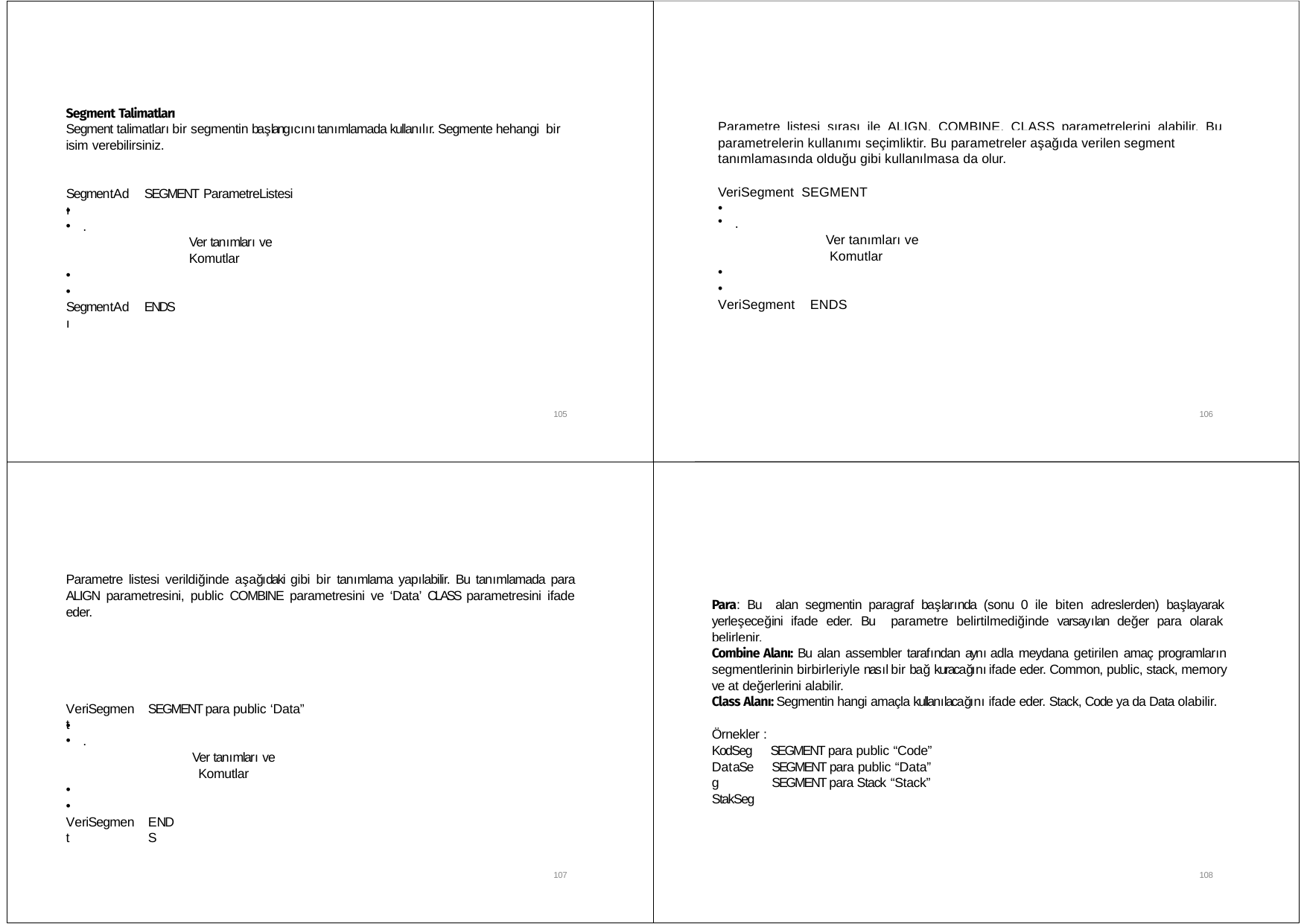

Segment Talimatları
Segment talimatları bir segmentin başlangıcını tanımlamada kullanılır. Segmente hehangi  bir isim verebilirsiniz.
Parametre listesi sırası ile ALIGN, COMBINE, CLASS parametrelerini alabilir. Bu

parametrelerin kullanımı seçimliktir. Bu parametreler aşağıda verilen segment  tanımlamasında olduğu gibi kullanılmasa da olur.

VeriSegment SEGMENT
SegmentAdı
SEGMENT ParametreListesi
•
•
.
.
Ver tanımları ve  Komutlar

Ver tanımları ve  Komutlar
•
•
•
•
VeriSegment
ENDS
SegmentAdı
ENDS
105
106

Parametre listesi verildiğinde aşağıdaki gibi bir tanımlama yapılabilir. Bu tanımlamada para  ALIGN parametresini, public COMBINE parametresini ve ‘Data’ CLASS parametresini ifade  eder.
Para: Bu  alan segmentin paragraf başlarında (sonu 0 ile biten adreslerden) başlayarak  yerleşeceğini ifade eder. Bu  parametre belirtilmediğinde varsayılan değer para olarak  belirlenir.

Combine Alanı: Bu alan assembler tarafından aynı adla meydana getirilen amaç programların  segmentlerinin birbirleriyle nasıl bir bağ kuracağını ifade eder. Common, public, stack, memory  ve at değerlerini alabilir.
Class Alanı: Segmentin hangi amaçla kullanılacağını ifade eder. Stack, Code ya da Data olabilir.
VeriSegment
SEGMENT para public ‘Data”
•
Örnekler :
.
KodSeg  DataSeg  StakSeg
SEGMENT para public “Code”  SEGMENT para public “Data”  SEGMENT para Stack “Stack”

Ver tanımları ve  Komutlar
•
•

VeriSegment
ENDS
107
108